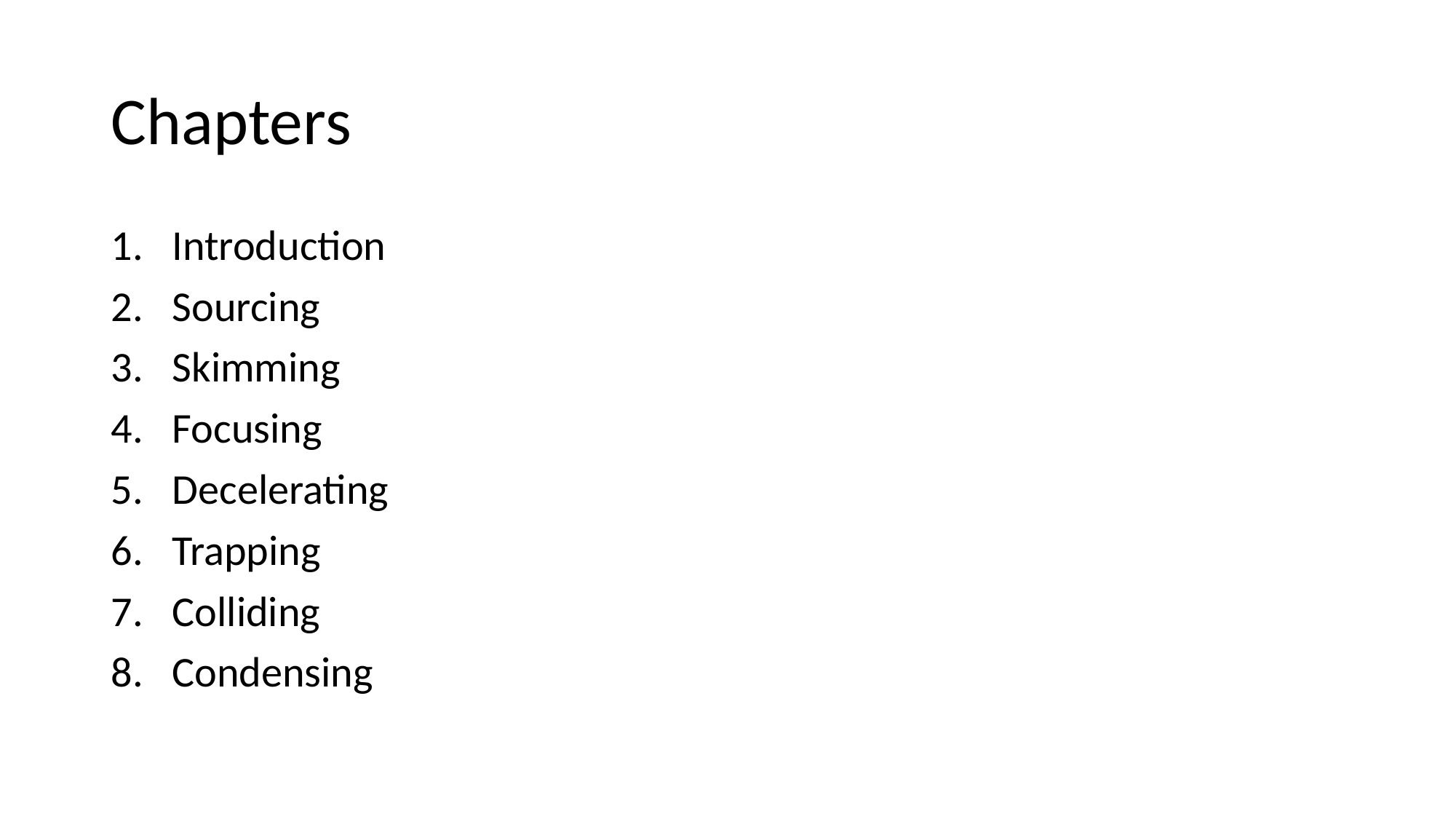

# Chapters
Introduction
Sourcing
Skimming
Focusing
Decelerating
Trapping
Colliding
Condensing